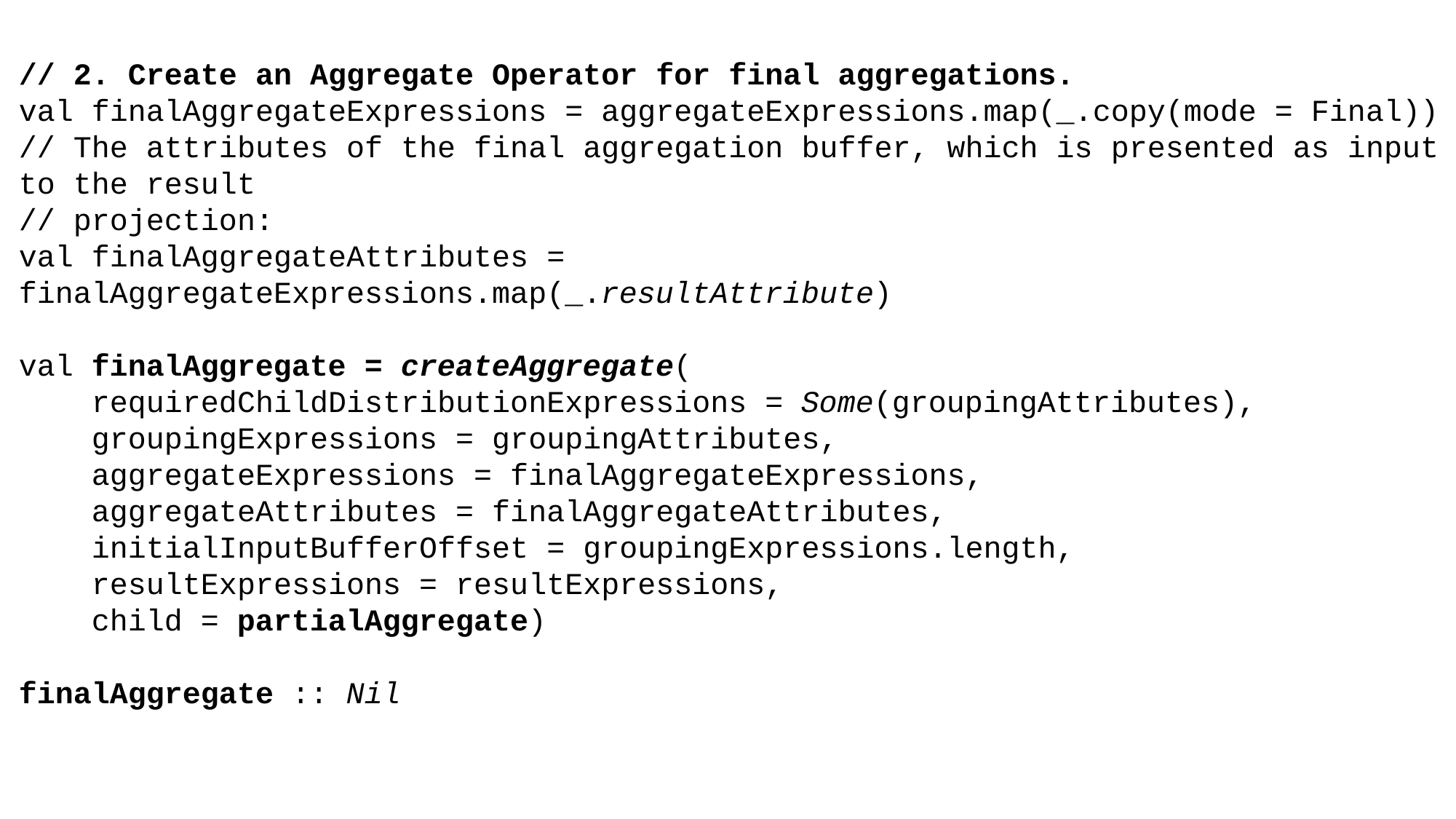

// 2. Create an Aggregate Operator for final aggregations.
val finalAggregateExpressions = aggregateExpressions.map(_.copy(mode = Final))
// The attributes of the final aggregation buffer, which is presented as input to the result
// projection:
val finalAggregateAttributes = finalAggregateExpressions.map(_.resultAttribute)
val finalAggregate = createAggregate(
    requiredChildDistributionExpressions = Some(groupingAttributes),
    groupingExpressions = groupingAttributes,
    aggregateExpressions = finalAggregateExpressions,
    aggregateAttributes = finalAggregateAttributes,
    initialInputBufferOffset = groupingExpressions.length,
    resultExpressions = resultExpressions,
    child = partialAggregate)
finalAggregate :: Nil